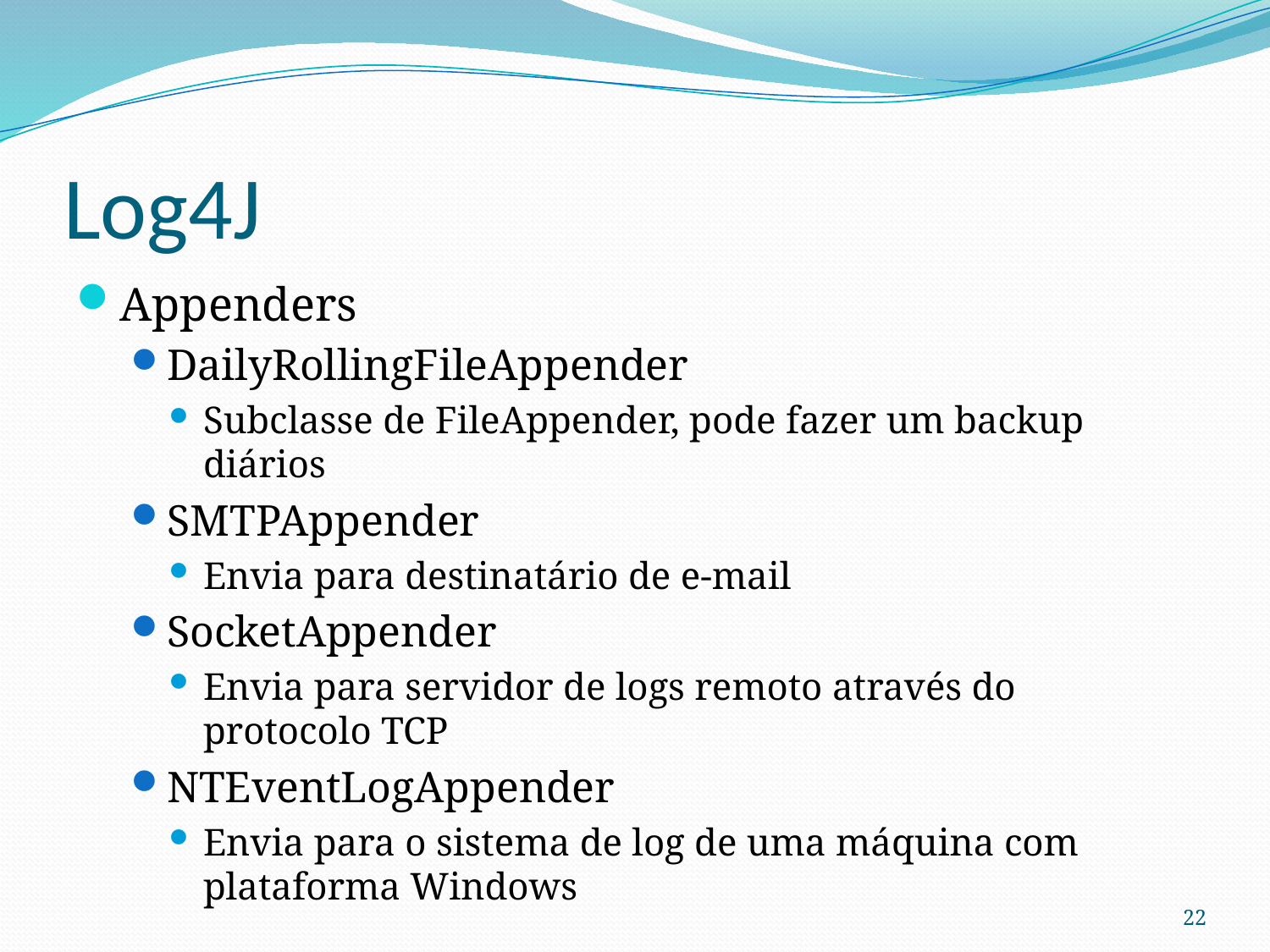

# Log4J
Appenders
DailyRollingFileAppender
Subclasse de FileAppender, pode fazer um backup diários
SMTPAppender
Envia para destinatário de e-mail
SocketAppender
Envia para servidor de logs remoto através do protocolo TCP
NTEventLogAppender
Envia para o sistema de log de uma máquina com plataforma Windows
22